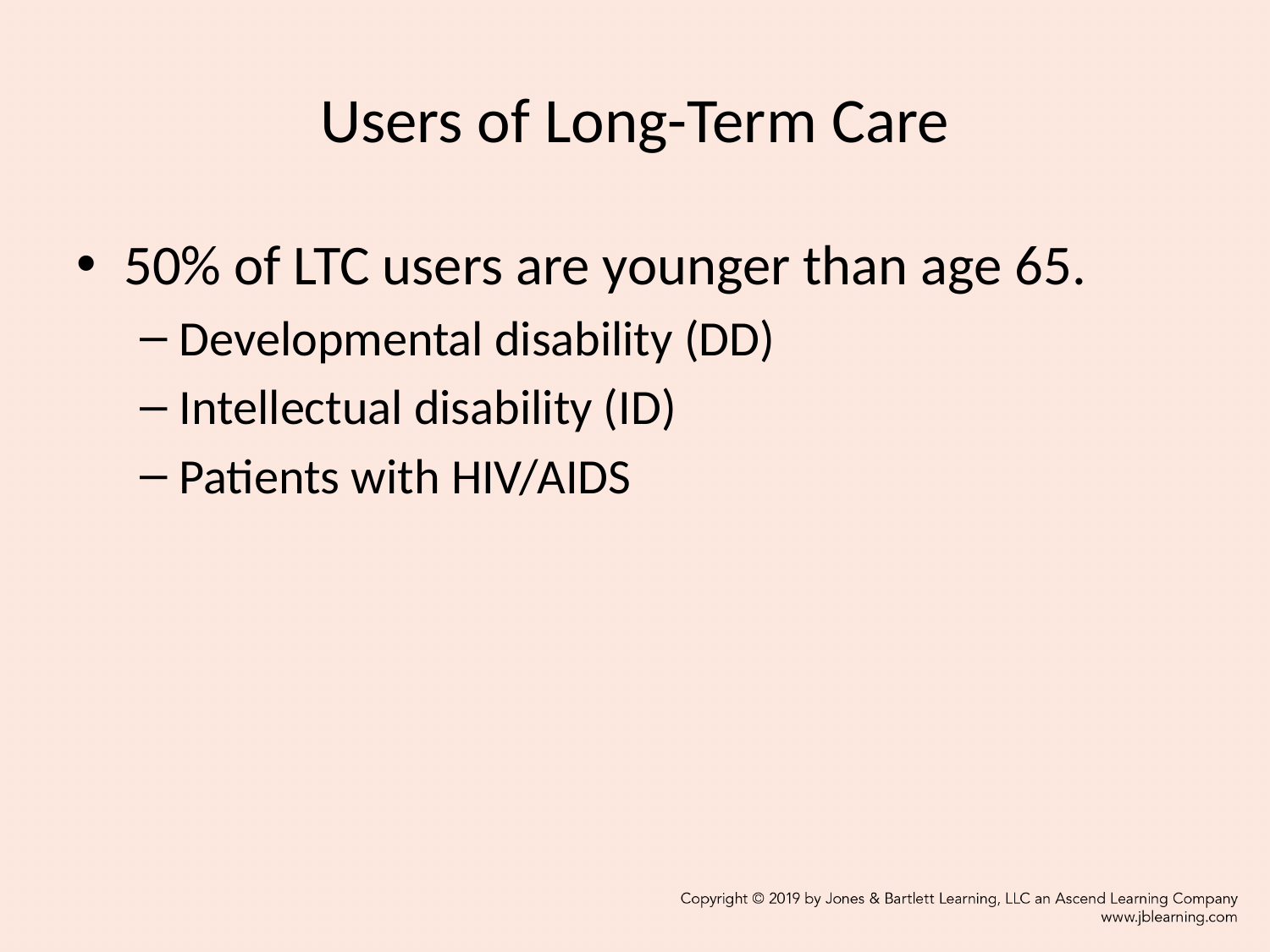

# Users of Long-Term Care
50% of LTC users are younger than age 65.
Developmental disability (DD)
Intellectual disability (ID)
Patients with HIV/AIDS